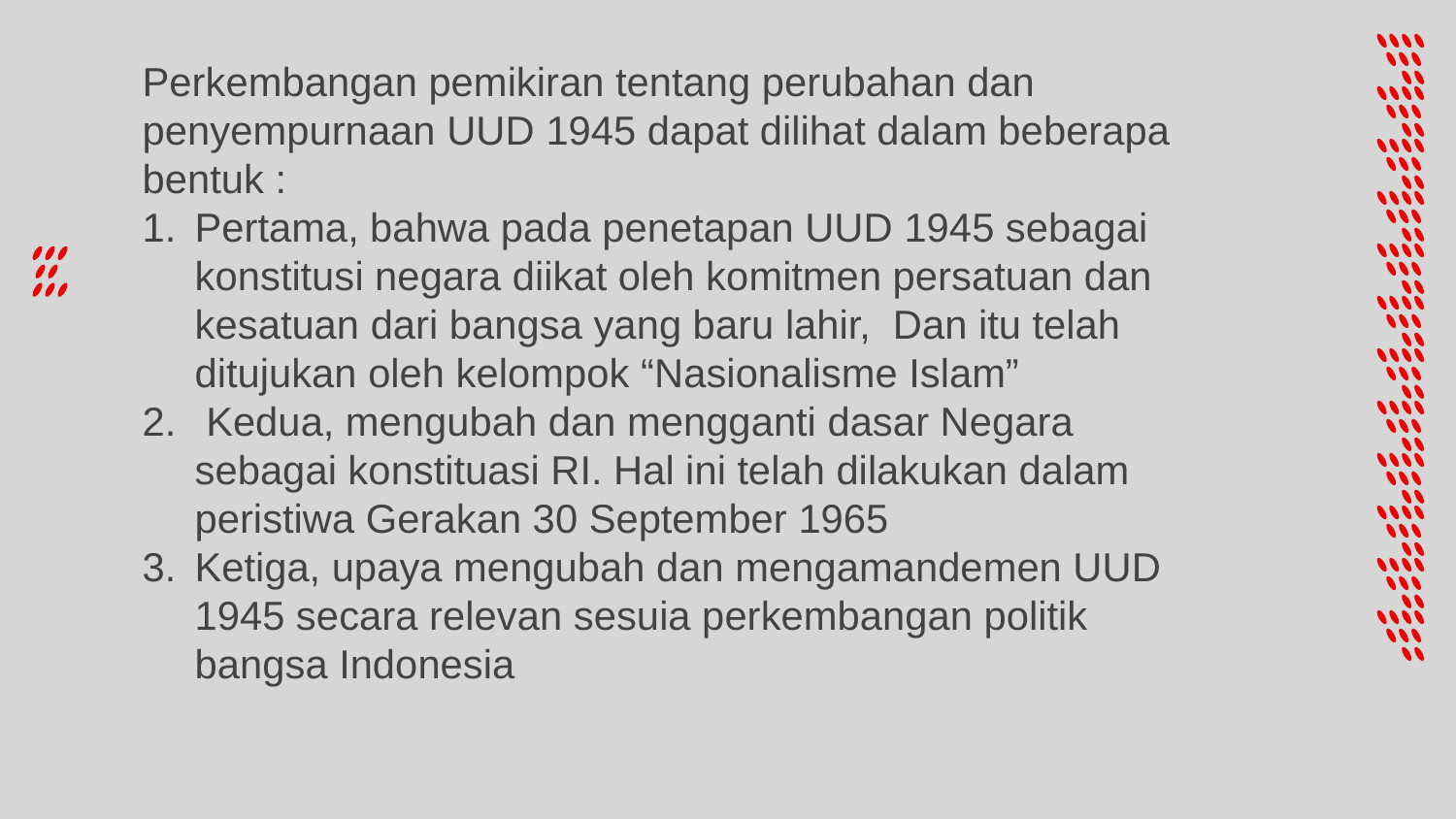

Perkembangan pemikiran tentang perubahan dan penyempurnaan UUD 1945 dapat dilihat dalam beberapa bentuk :
Pertama, bahwa pada penetapan UUD 1945 sebagai konstitusi negara diikat oleh komitmen persatuan dan kesatuan dari bangsa yang baru lahir,  Dan itu telah ditujukan oleh kelompok “Nasionalisme Islam”
 Kedua, mengubah dan mengganti dasar Negara sebagai konstituasi RI. Hal ini telah dilakukan dalam peristiwa Gerakan 30 September 1965
Ketiga, upaya mengubah dan mengamandemen UUD 1945 secara relevan sesuia perkembangan politik bangsa Indonesia